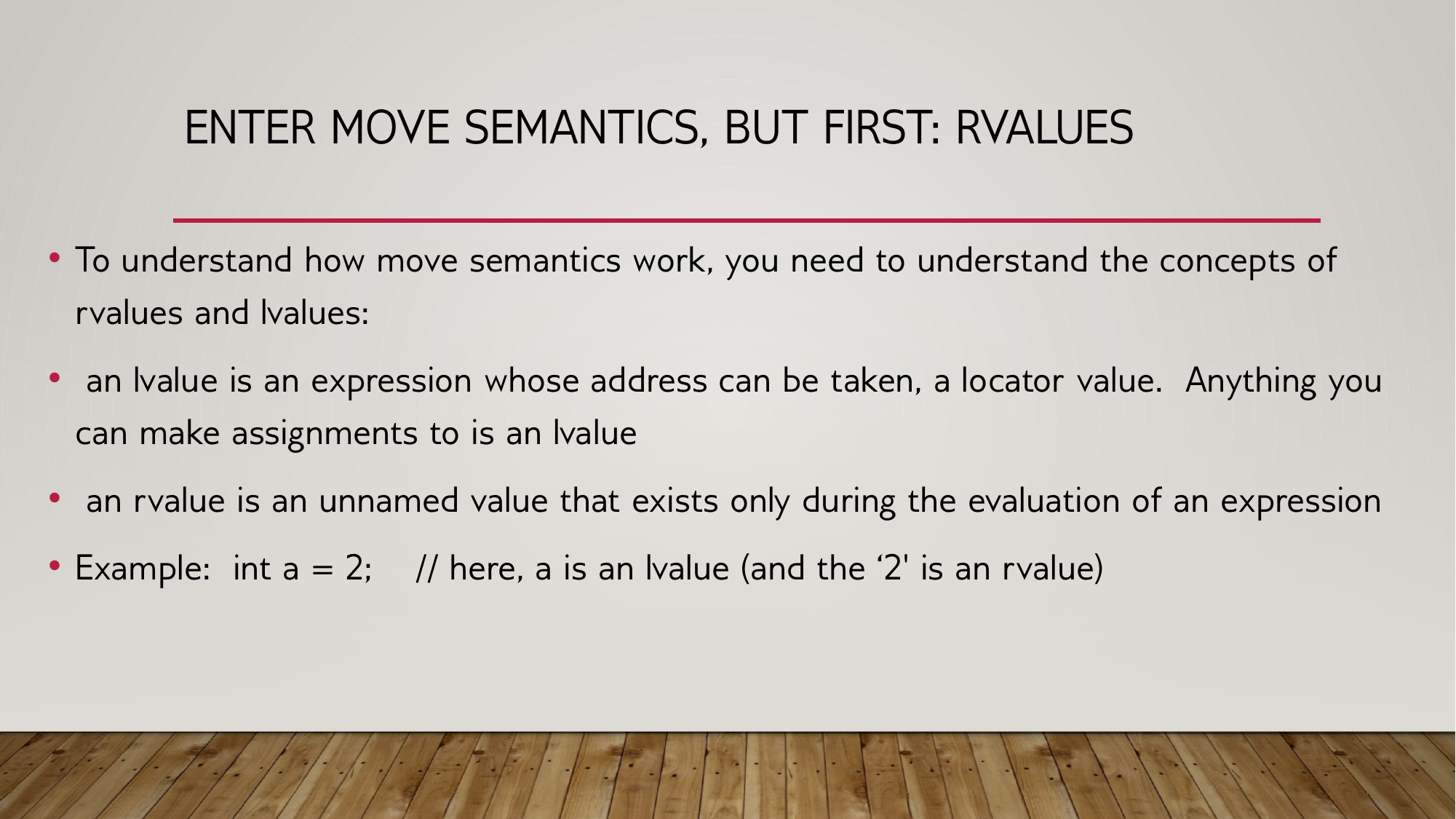

# Enter Move Semantics, but first: Rvalues
To understand how move semantics work, you need to understand the concepts of rvalues and lvalues:
 an lvalue is an expression whose address can be taken, a locator value.  Anything you can make assignments to is an lvalue
 an rvalue is an unnamed value that exists only during the evaluation of an expression
Example:  int a = 2;    // here, a is an lvalue (and the ‘2' is an rvalue)